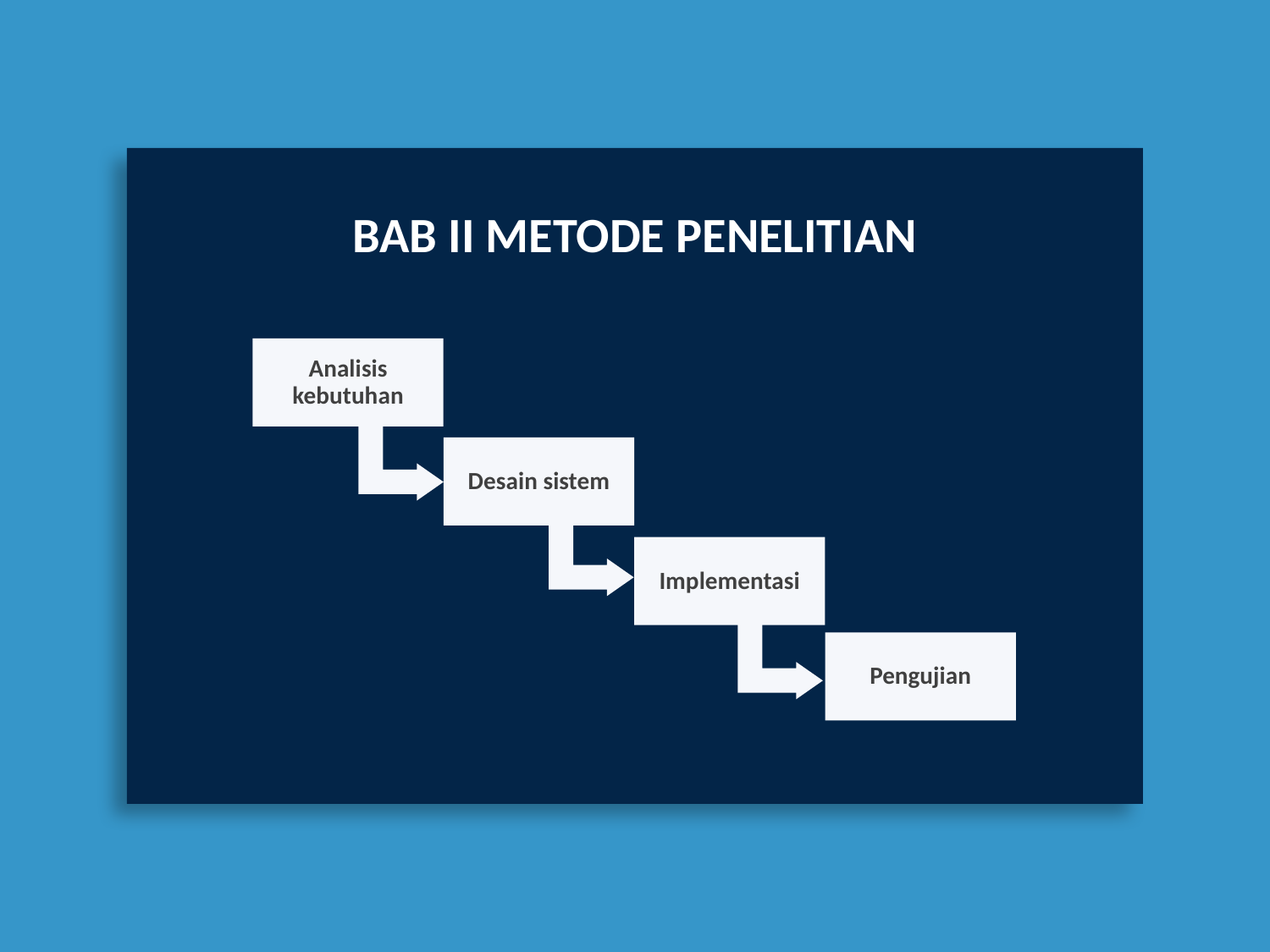

# BAB II METODE PENELITIAN
Analisis kebutuhan
Desain sistem
Implementasi
Pengujian